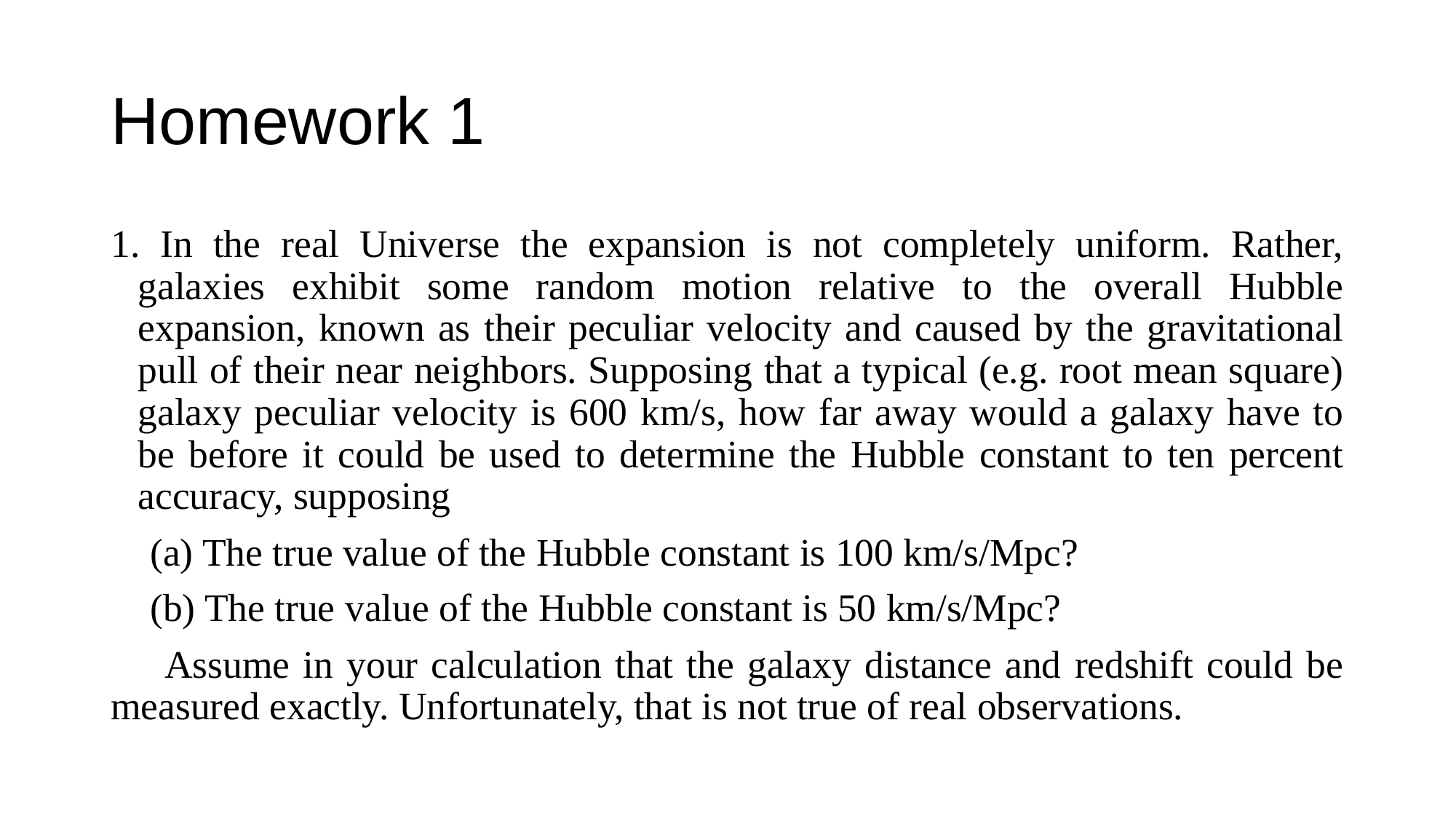

# Homework 1
1. In the real Universe the expansion is not completely uniform. Rather, galaxies exhibit some random motion relative to the overall Hubble expansion, known as their peculiar velocity and caused by the gravitational pull of their near neighbors. Supposing that a typical (e.g. root mean square) galaxy peculiar velocity is 600 km/s, how far away would a galaxy have to be before it could be used to determine the Hubble constant to ten percent accuracy, supposing
    (a) The true value of the Hubble constant is 100 km/s/Mpc?
    (b) The true value of the Hubble constant is 50 km/s/Mpc?
    Assume in your calculation that the galaxy distance and redshift could be measured exactly. Unfortunately, that is not true of real observations.